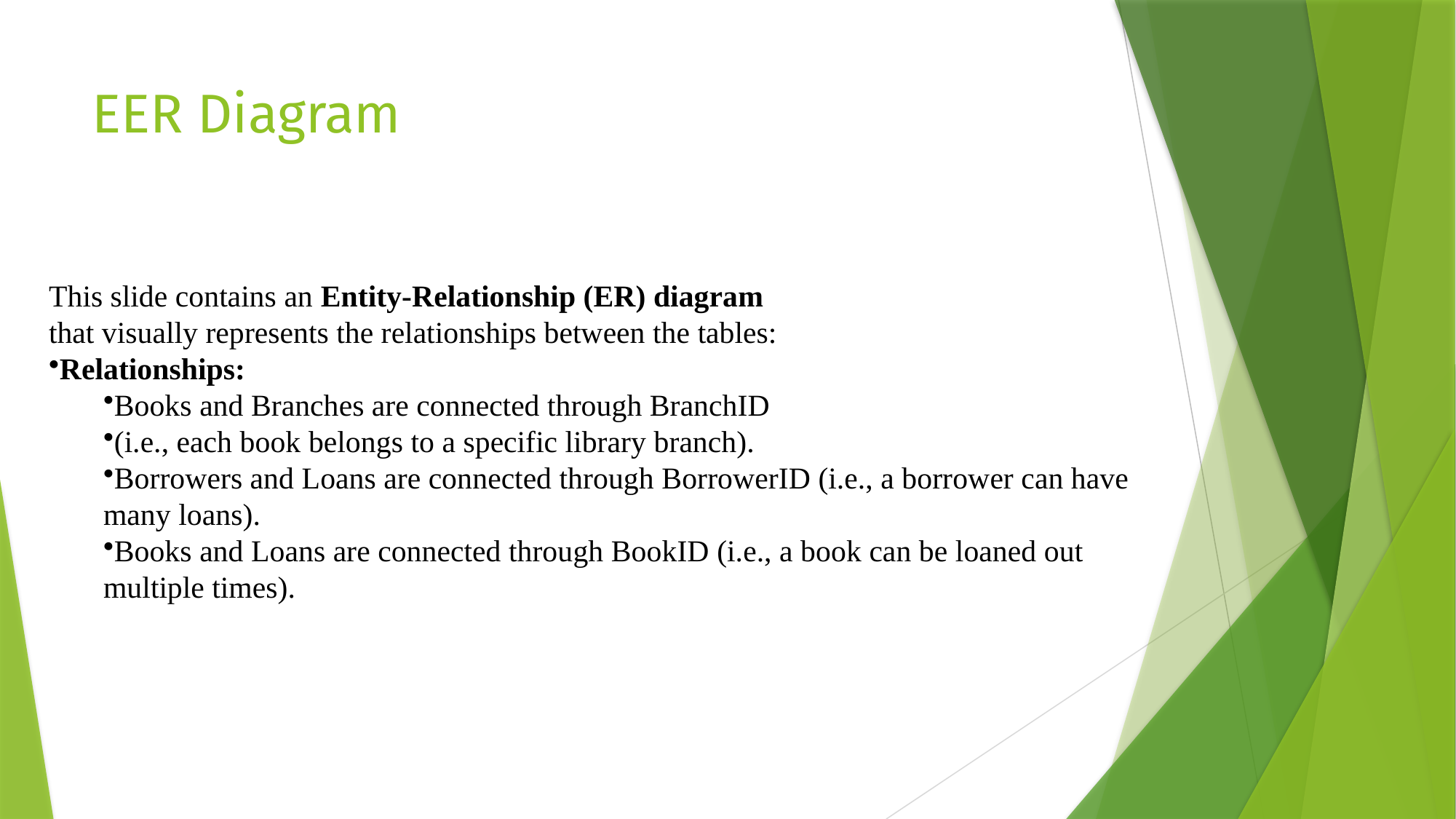

# EER Diagram
This slide contains an Entity-Relationship (ER) diagram
that visually represents the relationships between the tables:
Relationships:
Books and Branches are connected through BranchID
(i.e., each book belongs to a specific library branch).
Borrowers and Loans are connected through BorrowerID (i.e., a borrower can have many loans).
Books and Loans are connected through BookID (i.e., a book can be loaned out multiple times).